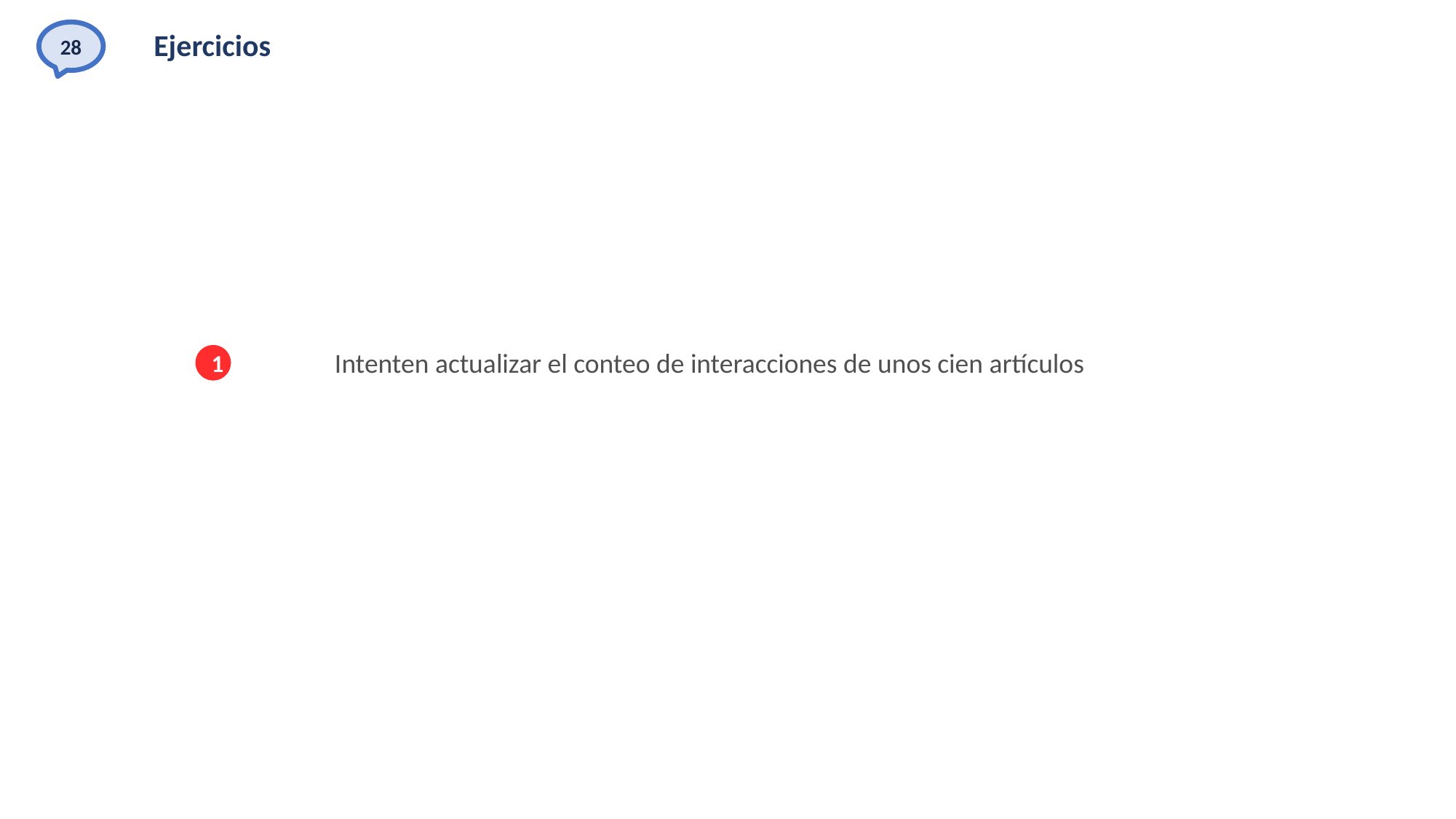

28
# Ejercicios
Intenten actualizar el conteo de interacciones de unos cien artículos
1